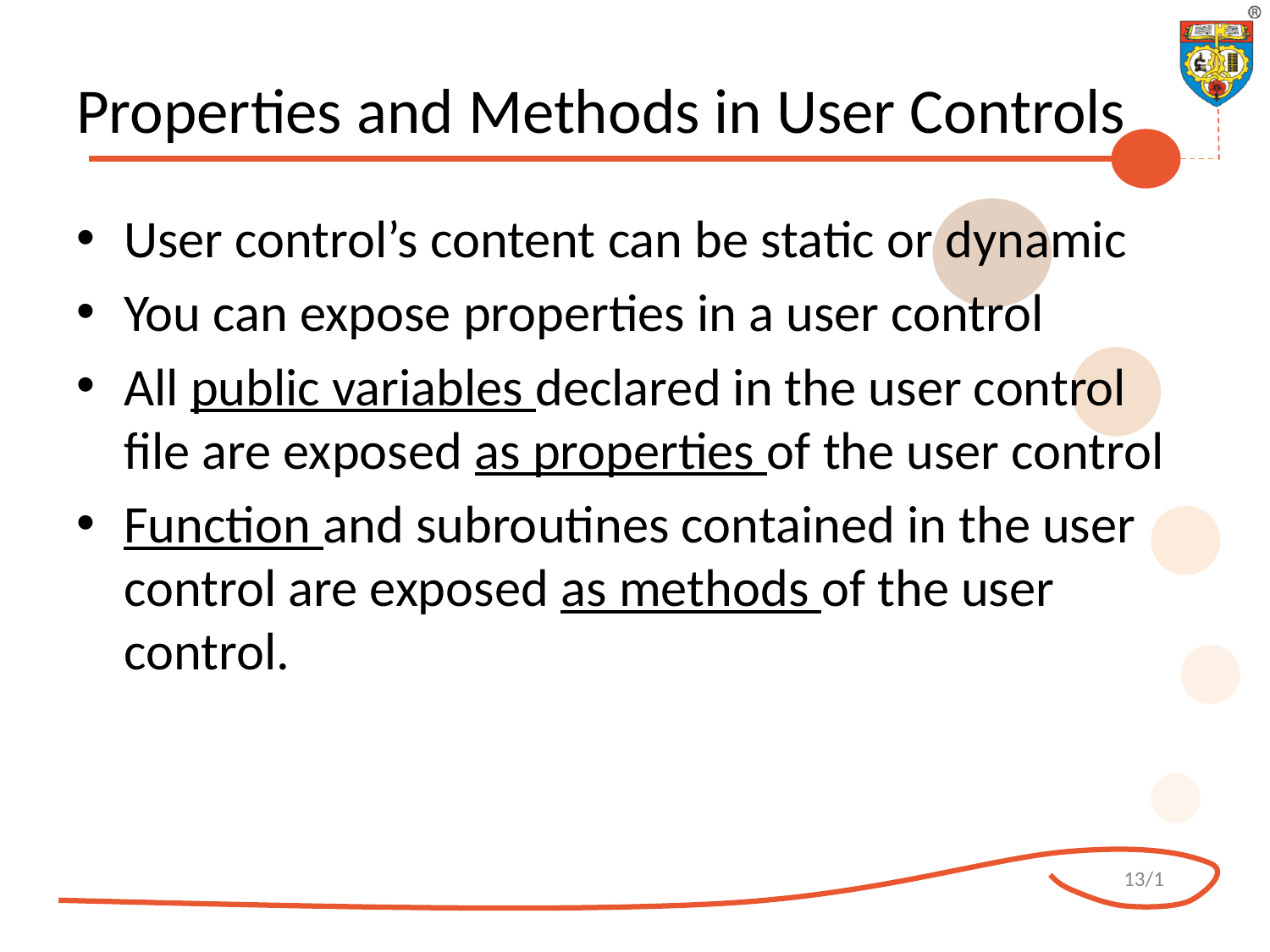

# Properties and Methods in User Controls
User control’s content can be static or dynamic
You can expose properties in a user control
All public variables declared in the user control file are exposed as properties of the user control
Function and subroutines contained in the user control are exposed as methods of the user control.